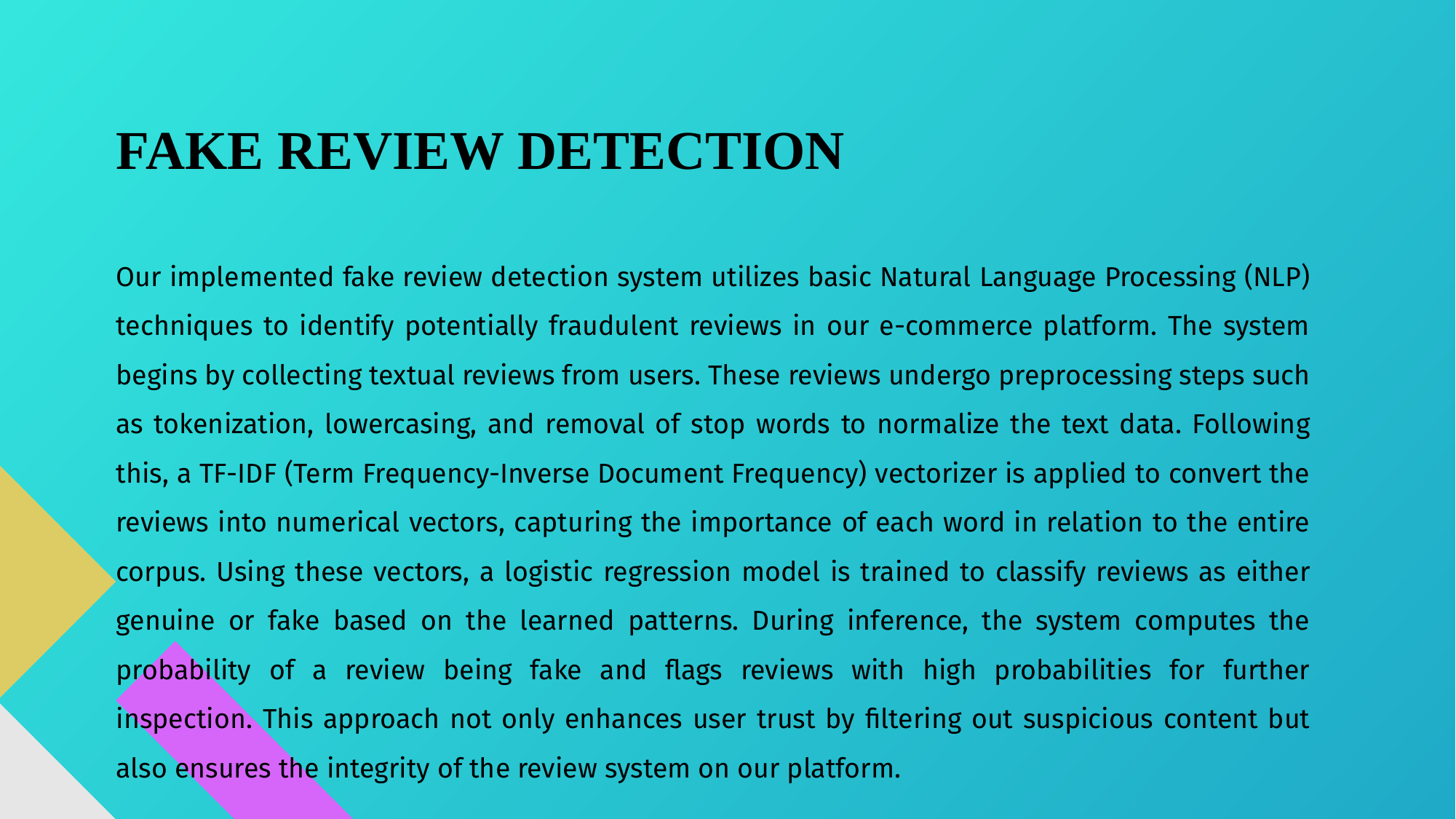

# FAKE REVIEW DETECTION
Our implemented fake review detection system utilizes basic Natural Language Processing (NLP) techniques to identify potentially fraudulent reviews in our e-commerce platform. The system begins by collecting textual reviews from users. These reviews undergo preprocessing steps such as tokenization, lowercasing, and removal of stop words to normalize the text data. Following this, a TF-IDF (Term Frequency-Inverse Document Frequency) vectorizer is applied to convert the reviews into numerical vectors, capturing the importance of each word in relation to the entire corpus. Using these vectors, a logistic regression model is trained to classify reviews as either genuine or fake based on the learned patterns. During inference, the system computes the probability of a review being fake and flags reviews with high probabilities for further inspection. This approach not only enhances user trust by filtering out suspicious content but also ensures the integrity of the review system on our platform.